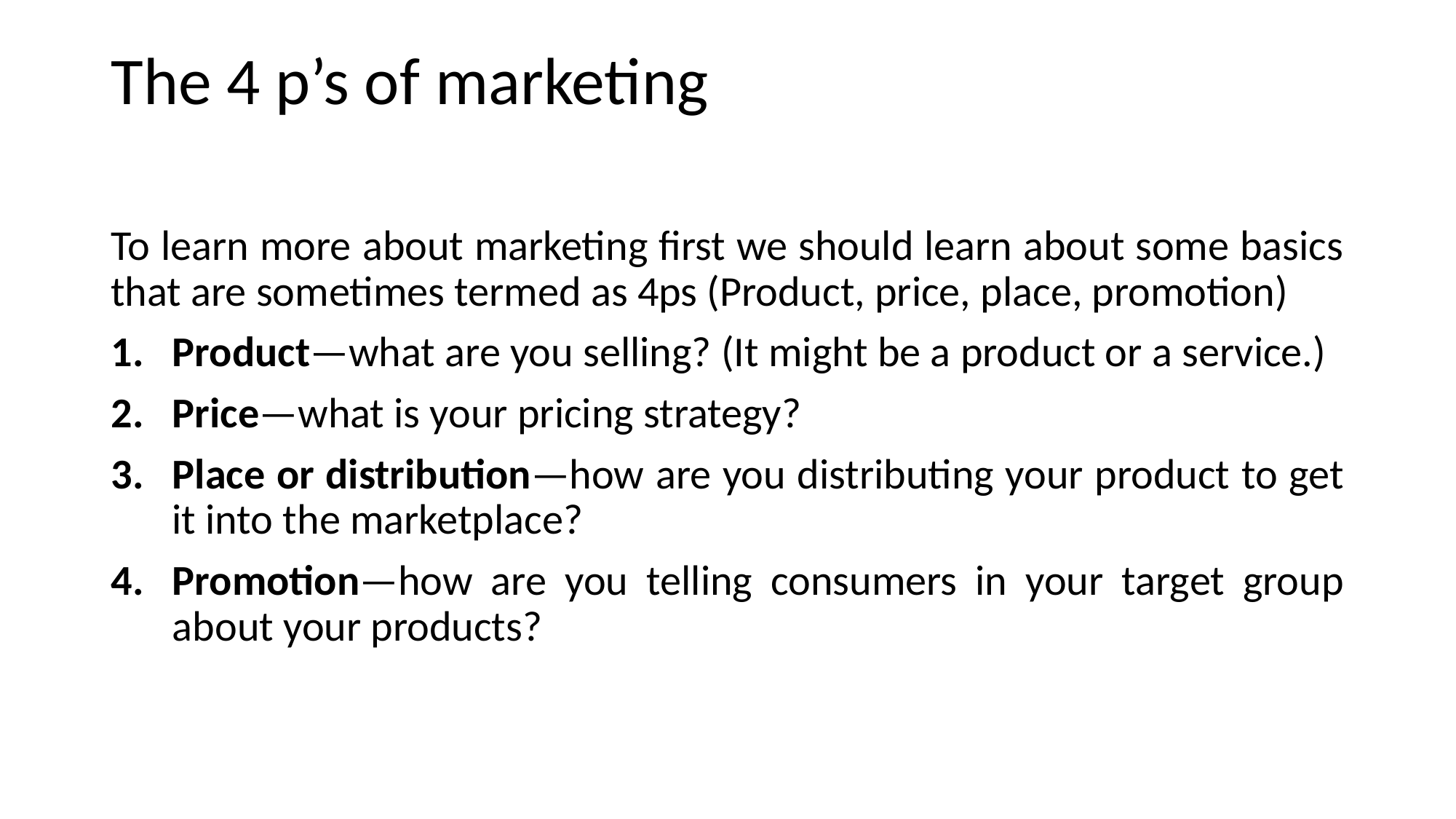

# The 4 p’s of marketing
To learn more about marketing first we should learn about some basics that are sometimes termed as 4ps (Product, price, place, promotion)
Product—what are you selling? (It might be a product or a service.)
Price—what is your pricing strategy?
Place or distribution—how are you distributing your product to get it into the marketplace?
Promotion—how are you telling consumers in your target group about your products?